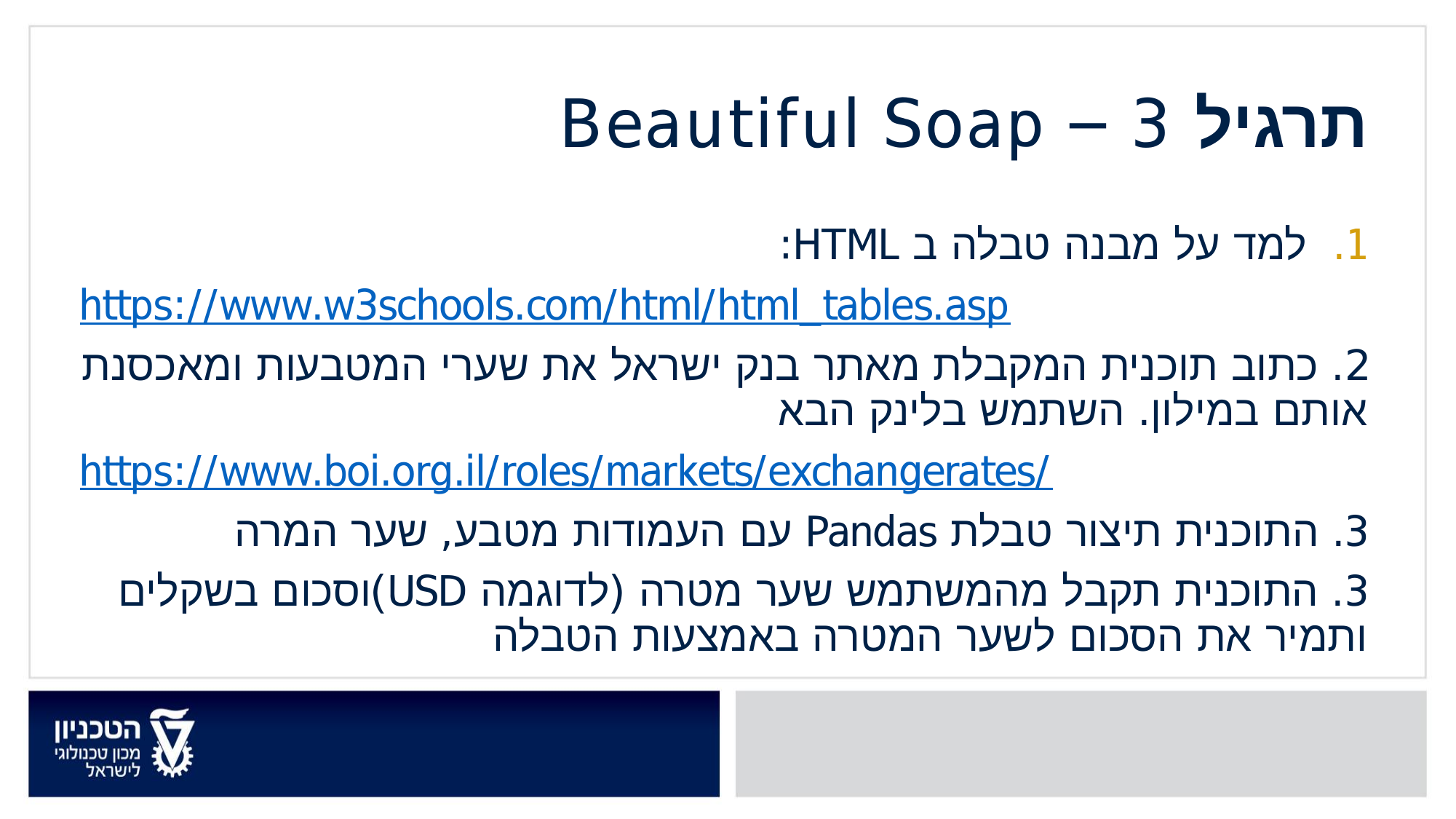

תרגיל 3 – Beautiful Soap
למד על מבנה טבלה ב HTML:
https://www.w3schools.com/html/html_tables.asp
2. כתוב תוכנית המקבלת מאתר בנק ישראל את שערי המטבעות ומאכסנת אותם במילון. השתמש בלינק הבא
https://www.boi.org.il/roles/markets/exchangerates/
3. התוכנית תיצור טבלת Pandas עם העמודות מטבע, שער המרה
3. התוכנית תקבל מהמשתמש שער מטרה (לדוגמה USD)וסכום בשקלים ותמיר את הסכום לשער המטרה באמצעות הטבלה